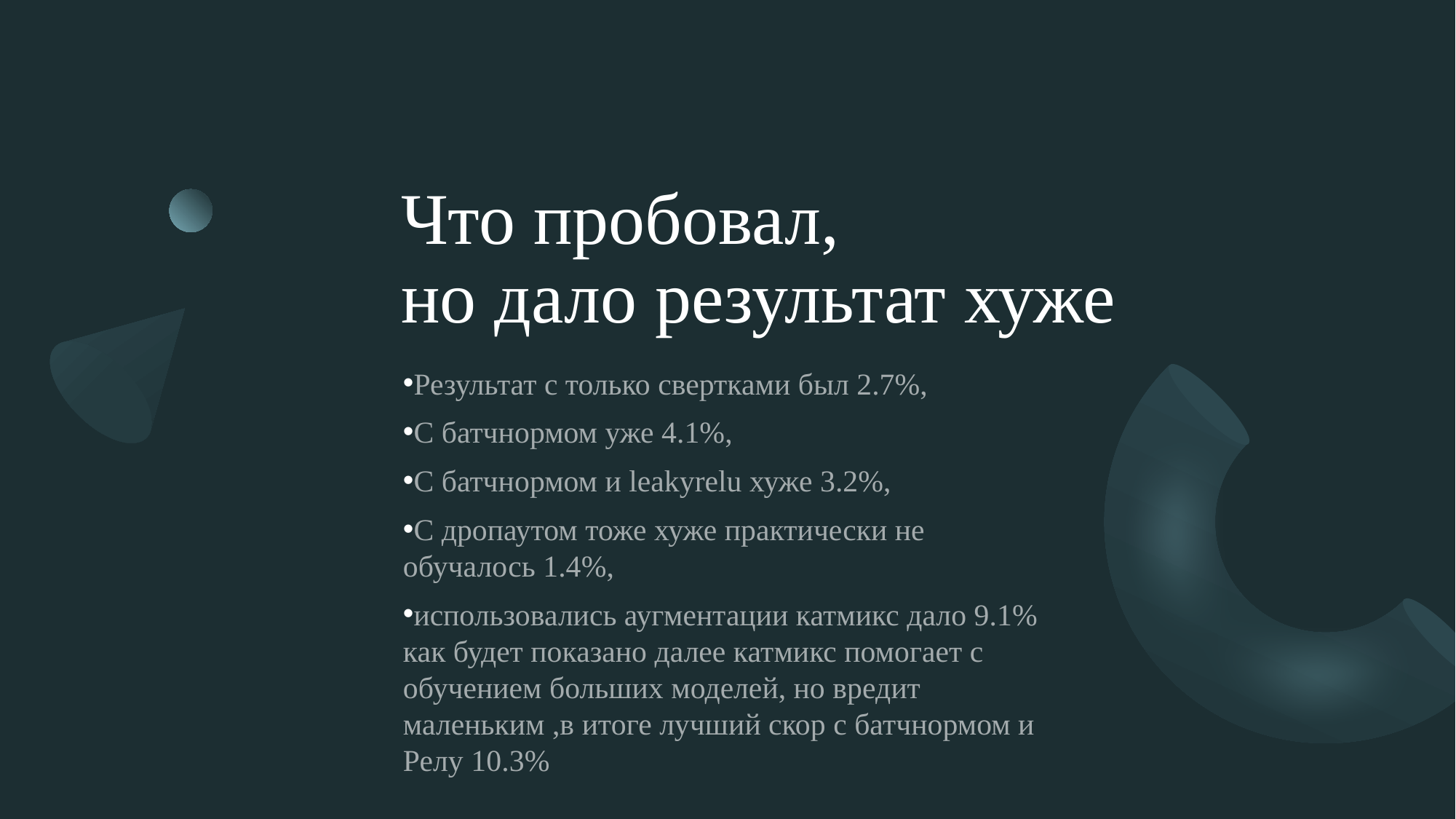

# Что пробовал, но дало результат хуже

Результат с только свертками был 2.7%,
С батчнормом уже 4.1%,
С батчнормом и leakyrelu хуже 3.2%,
С дропаутом тоже хуже практически не обучалось 1.4%,
использовались аугментации катмикс дало 9.1% как будет показано далее катмикс помогает с обучением больших моделей, но вредит маленьким ,в итоге лучший скор с батчнормом и Релу 10.3%